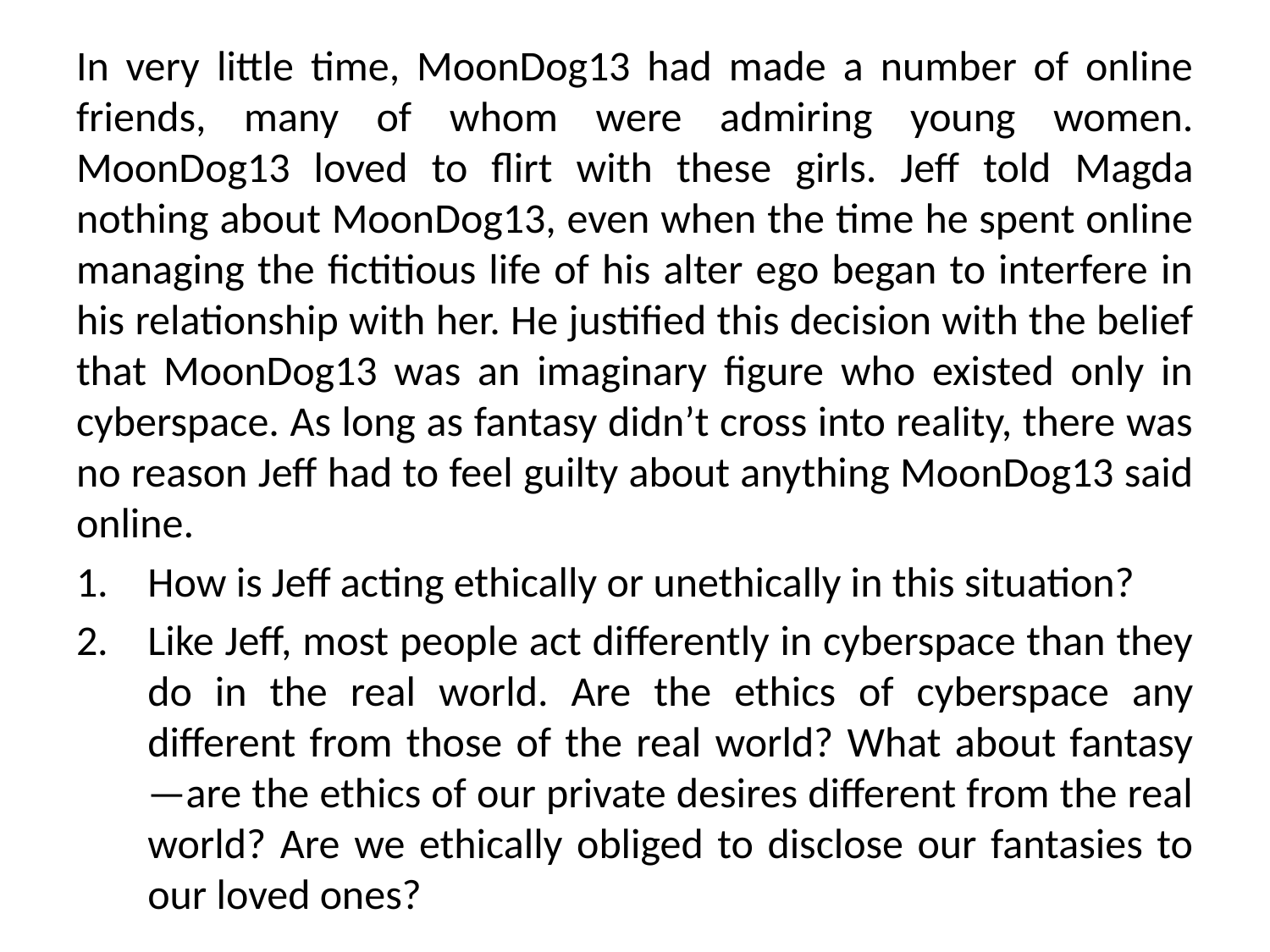

In very little time, MoonDog13 had made a number of online friends, many of whom were admiring young women. MoonDog13 loved to flirt with these girls. Jeff told Magda nothing about MoonDog13, even when the time he spent online managing the fictitious life of his alter ego began to interfere in his relationship with her. He justified this decision with the belief that MoonDog13 was an imaginary figure who existed only in cyberspace. As long as fantasy didn’t cross into reality, there was no reason Jeff had to feel guilty about anything MoonDog13 said online.
How is Jeff acting ethically or unethically in this situation?
Like Jeff, most people act differently in cyberspace than they do in the real world. Are the ethics of cyberspace any different from those of the real world? What about fantasy—are the ethics of our private desires different from the real world? Are we ethically obliged to disclose our fantasies to our loved ones?